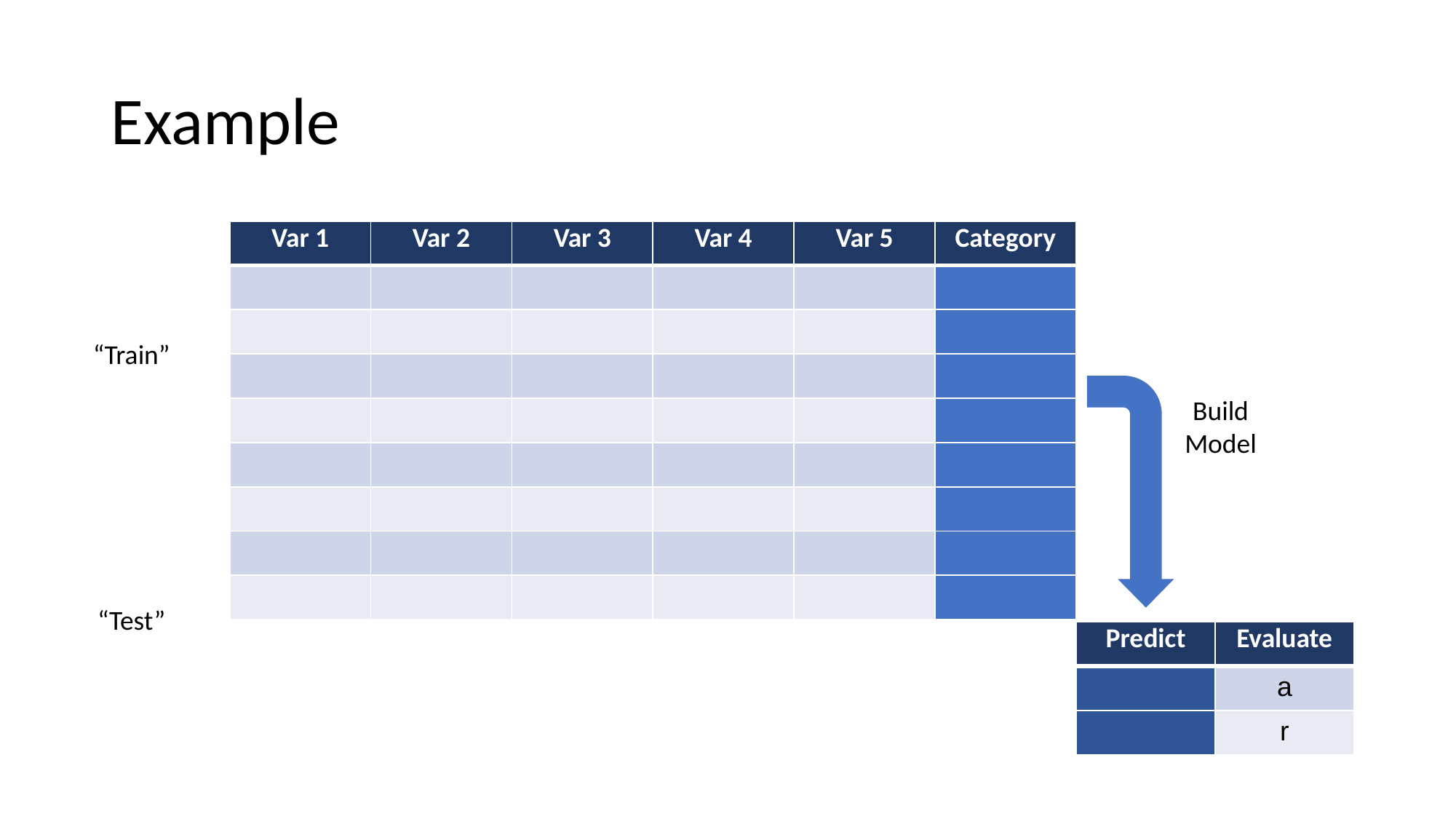

# Example
| Var 1 | Var 2 | Var 3 | Var 4 | Var 5 | Category |
| --- | --- | --- | --- | --- | --- |
|  |  |  |  |  |  |
|  |  |  |  |  |  |
|  |  |  |  |  |  |
|  |  |  |  |  |  |
|  |  |  |  |  |  |
|  |  |  |  |  |  |
“Train”
Build Model

|  |  |  |  |  |  |
| --- | --- | --- | --- | --- | --- |
|  |  |  |  |  |  |
“Test”
| Predict |
| --- |
|  |
|  |
| Evaluate |
| --- |
| a |
| r |